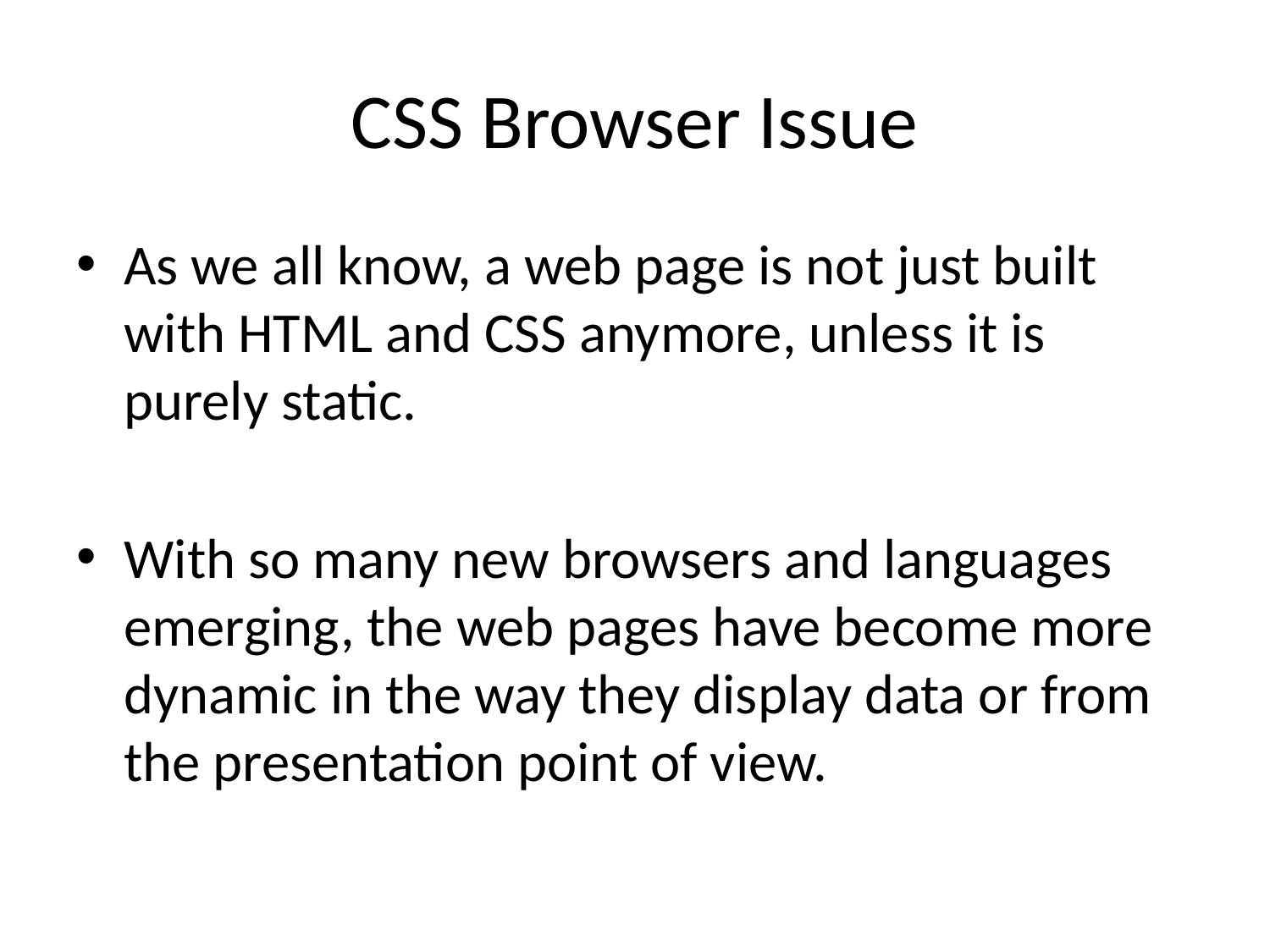

# CSS Browser Issue
As we all know, a web page is not just built with HTML and CSS anymore, unless it is purely static.

With so many new browsers and languages emerging, the web pages have become more dynamic in the way they display data or from the presentation point of view.